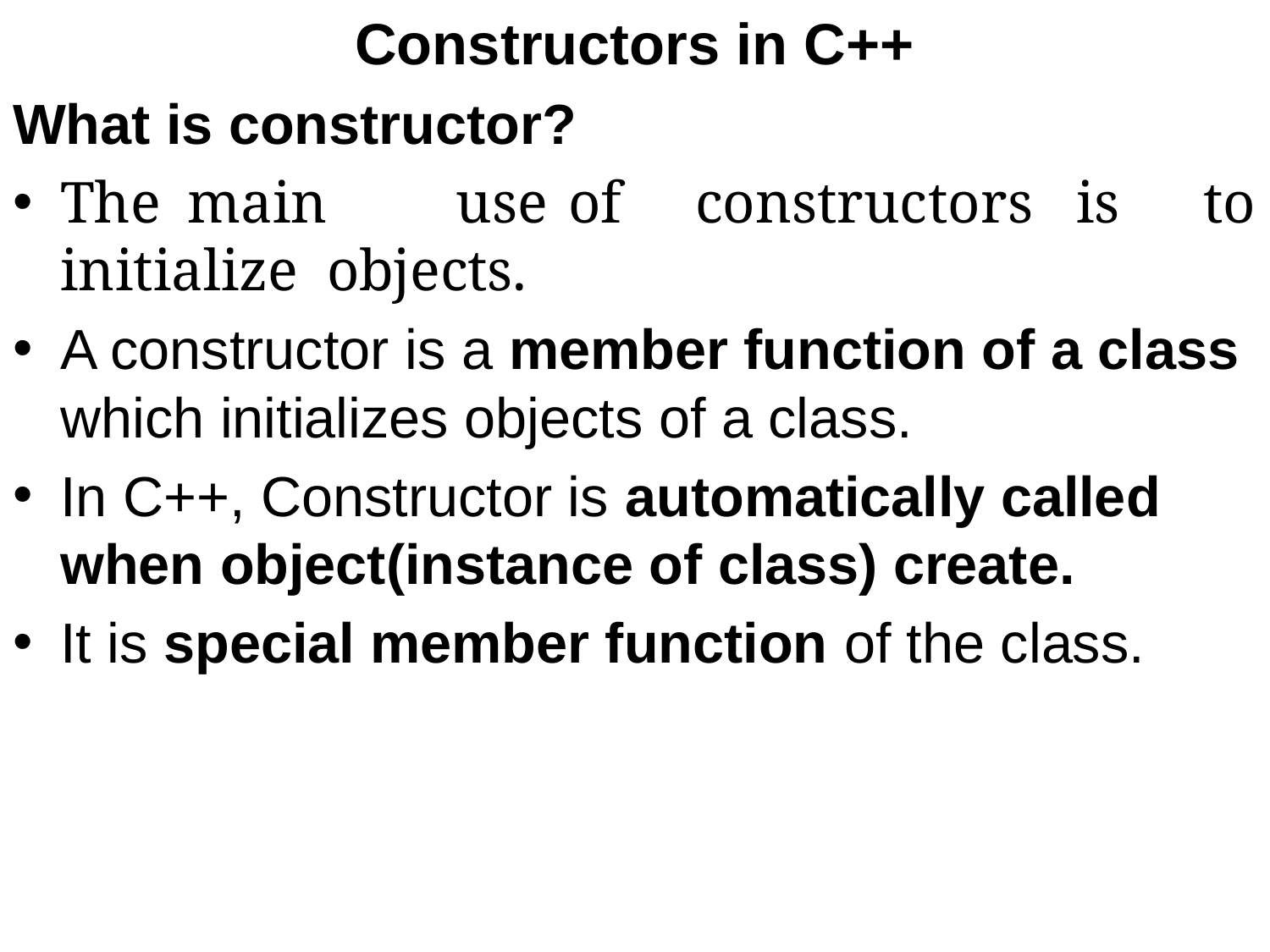

Constructors in C++
What is constructor?
The	main	 use	of	constructors	is	to initialize  objects.
A constructor is a member function of a class which initializes objects of a class.
In C++, Constructor is automatically called when object(instance of class) create.
It is special member function of the class.